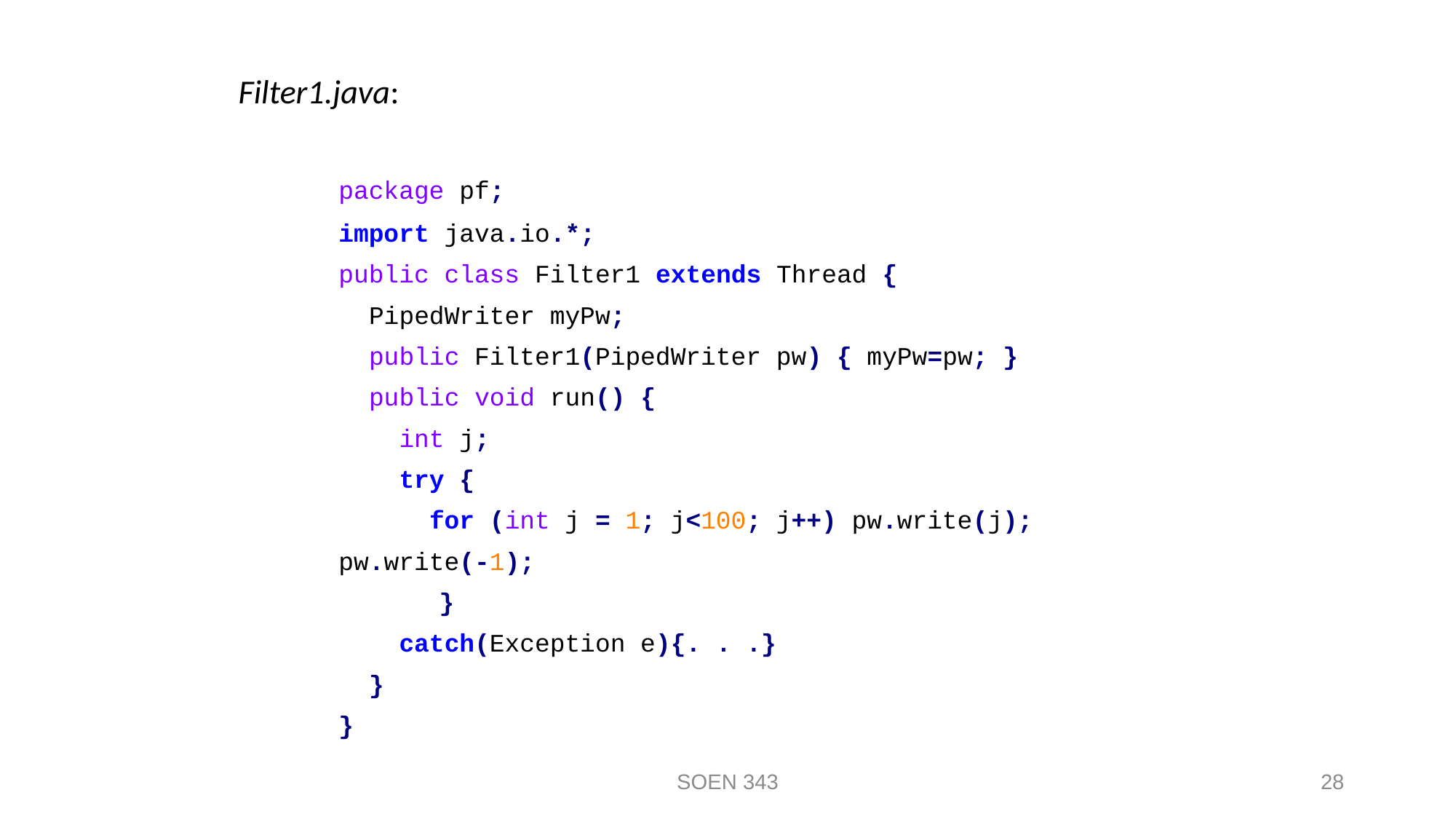

Filter1.java:

	package pf;
	import java.io.*;
	public class Filter1 extends Thread {
	  PipedWriter myPw;
	  public Filter1(PipedWriter pw) { myPw=pw; }
	  public void run() {
	    int j;
	    try {
	      for (int j = 1; j<100; j++) pw.write(j);
      		pw.write(-1);
	 	}
	    catch(Exception e){. . .}
	  }
	}

SOEN 343
28